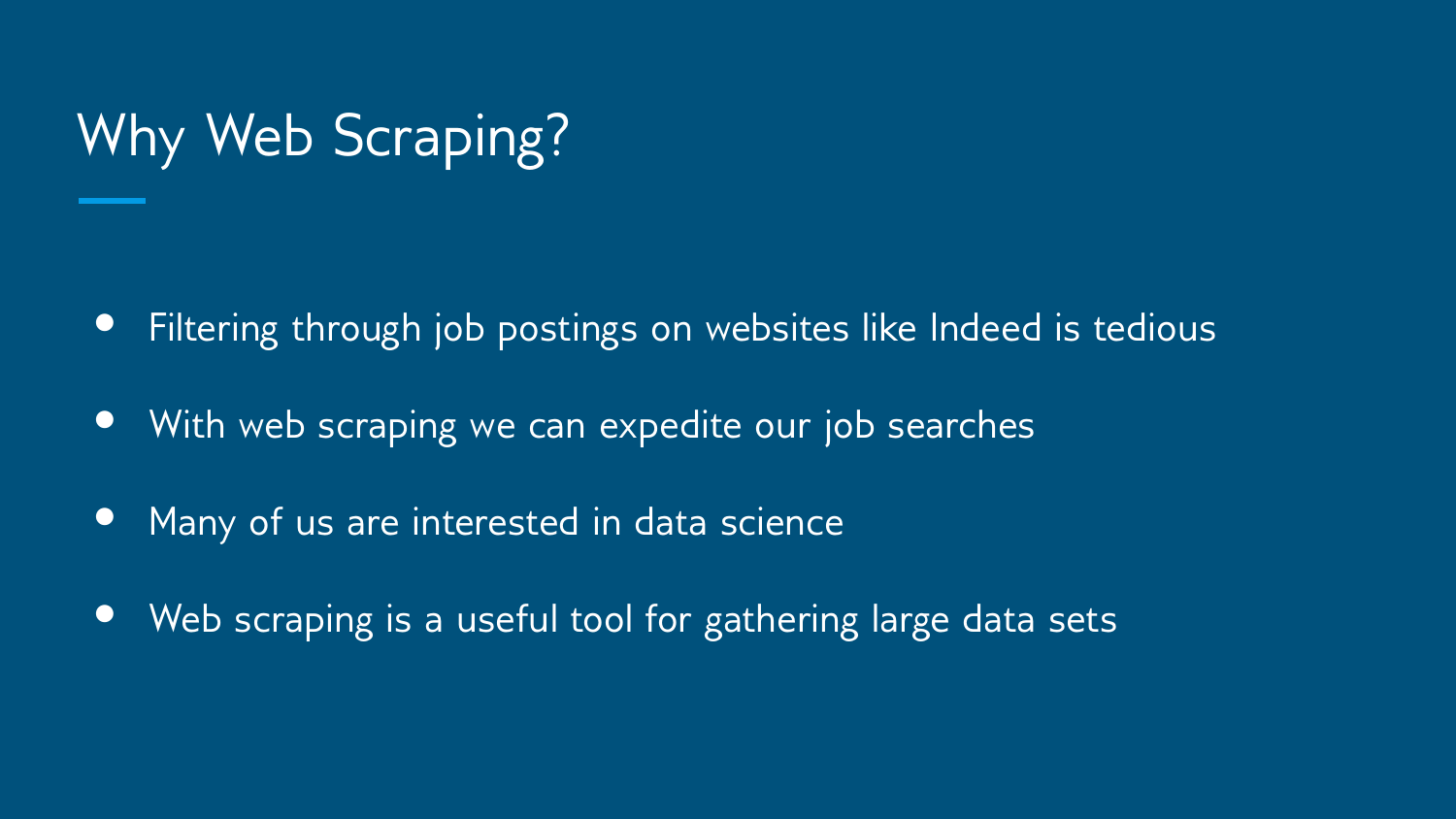

# Why Web Scraping?
Filtering through job postings on websites like Indeed is tedious
With web scraping we can expedite our job searches
Many of us are interested in data science
Web scraping is a useful tool for gathering large data sets